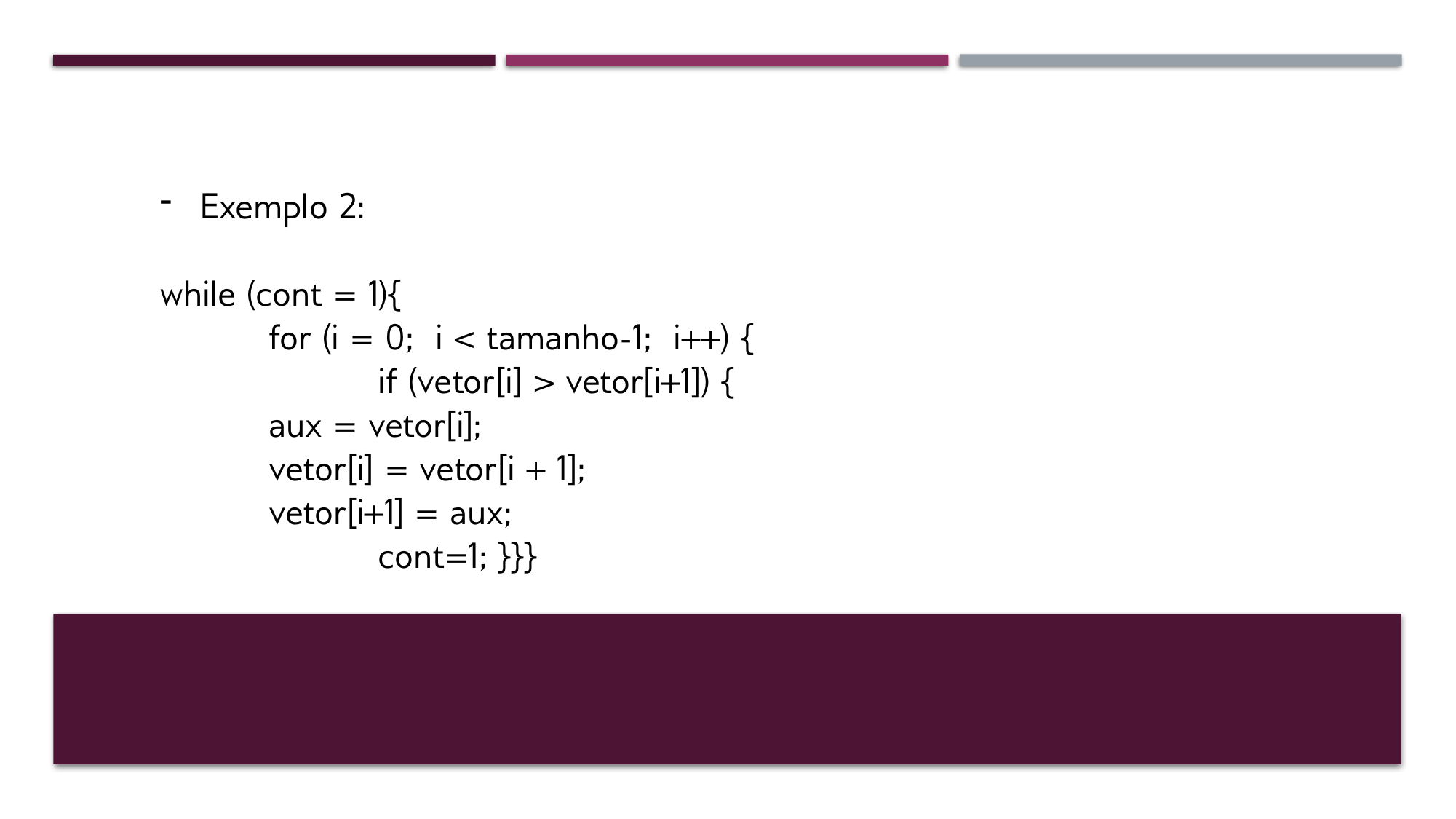

Exemplo 2:

while (cont = 1){
	for (i = 0;  i < tamanho-1;  i++) {
		if (vetor[i] > vetor[i+1]) {
       	aux = vetor[i];
       	vetor[i] = vetor[i + 1];
       	vetor[i+1] = aux;
	 	cont=1; }}}